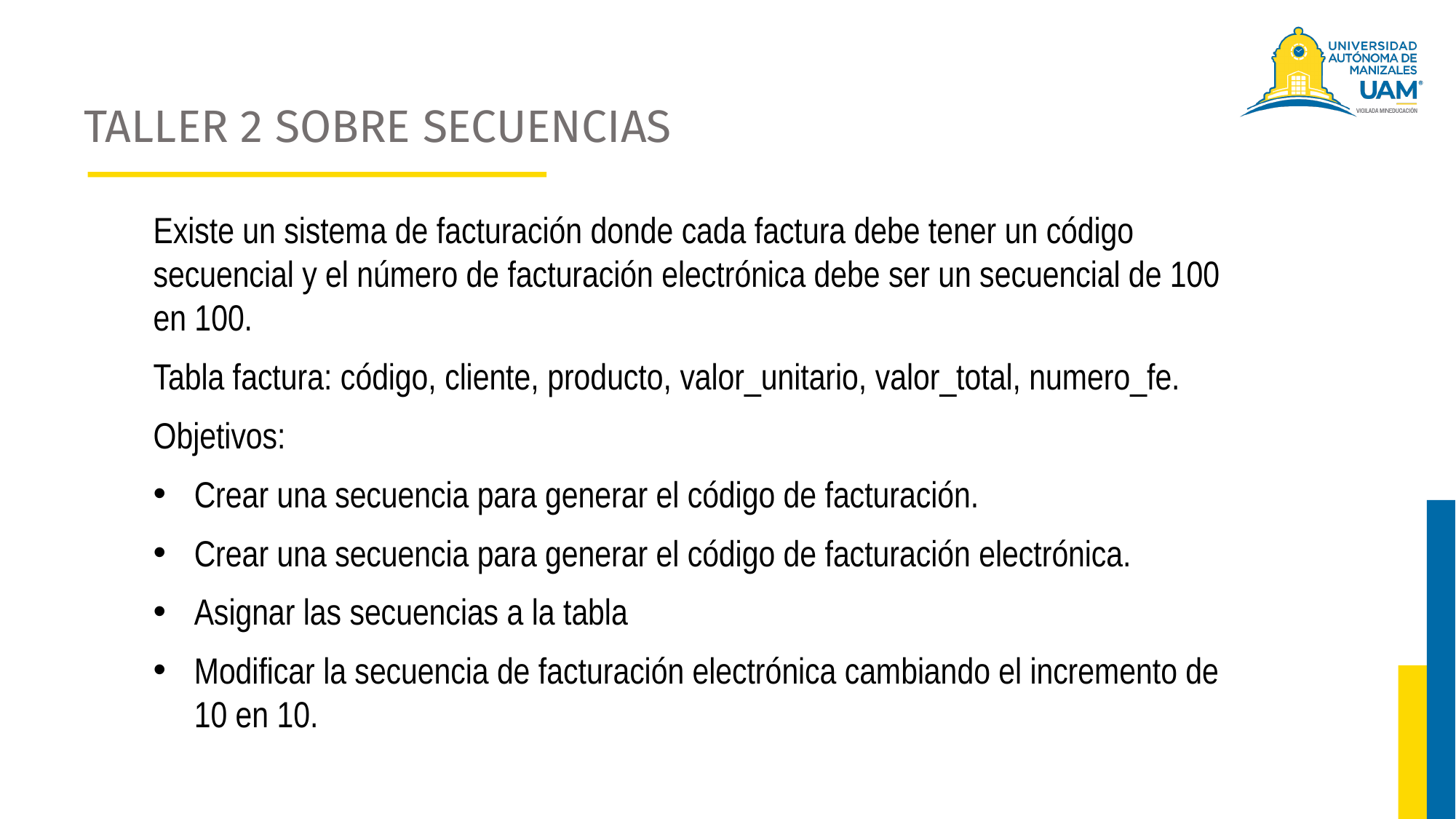

# TALLER 2 SOBRE SECUENCIAS

Existe un sistema de facturación donde cada factura debe tener un código secuencial y el número de facturación electrónica debe ser un secuencial de 100 en 100.
Tabla factura: código, cliente, producto, valor_unitario, valor_total, numero_fe.
Objetivos:
Crear una secuencia para generar el código de facturación.
Crear una secuencia para generar el código de facturación electrónica.
Asignar las secuencias a la tabla
Modificar la secuencia de facturación electrónica cambiando el incremento de 10 en 10.